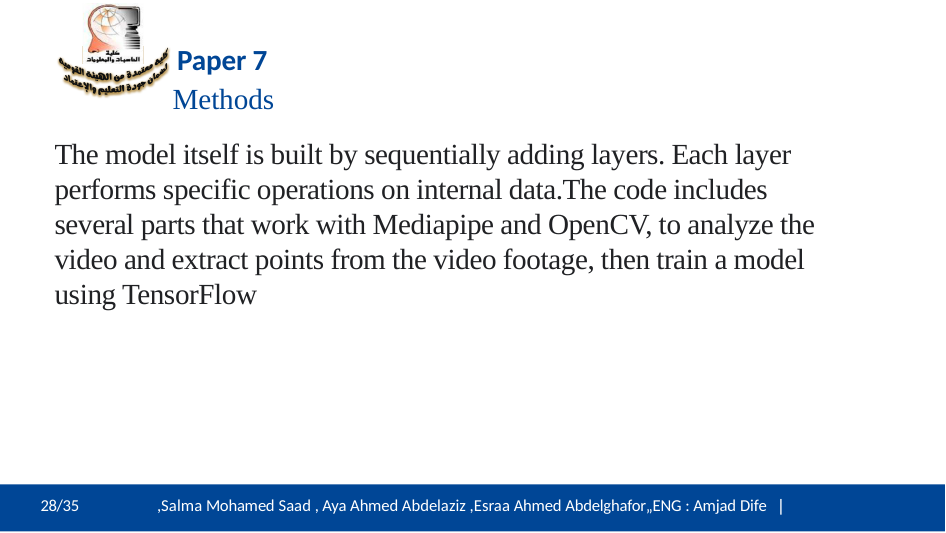

# Paper 7
Methods
The model itself is built by sequentially adding layers. Each layer performs specific operations on internal data.The code includes several parts that work with Mediapipe and OpenCV, to analyze the video and extract points from the video footage, then train a model using TensorFlow
35/3ź

28/35
,Salma Mohamed Saad , Aya Ahmed Abdelaziz ,Esraa Ahmed Abdelghafor„ENG : Amjad Dife |